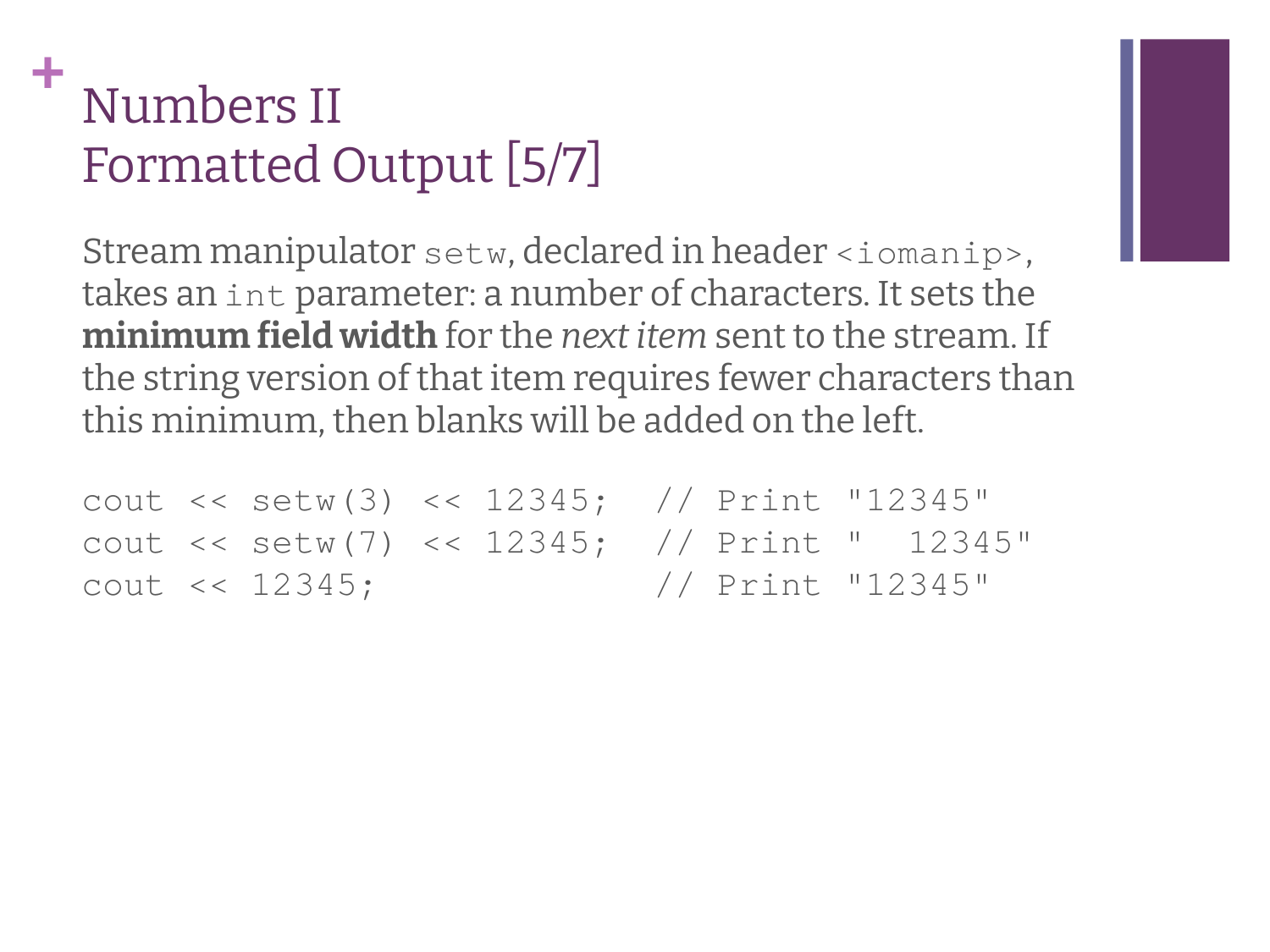

# Numbers II Formatted Output [5/7]
Stream manipulator setw, declared in header <iomanip>, takes an int parameter: a number of characters. It sets the minimum field width for the next item sent to the stream. If the string version of that item requires fewer characters than this minimum, then blanks will be added on the left.
cout << setw(3) << 12345;  // Print "12345"
cout << setw(7) << 12345;  // Print "  12345"
cout << 12345;             // Print "12345"